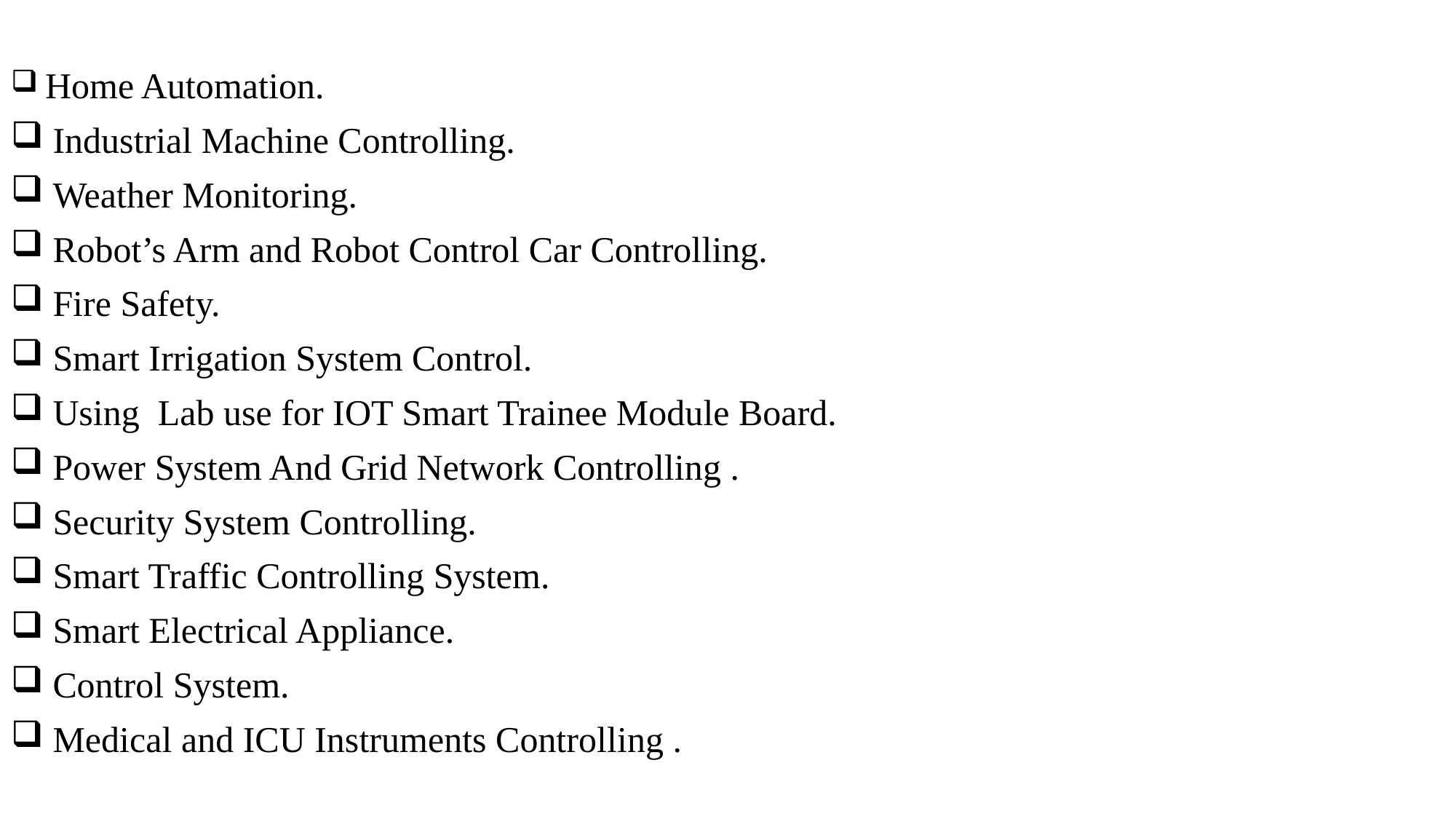

Home Automation.
 Industrial Machine Controlling.
 Weather Monitoring.
 Robot’s Arm and Robot Control Car Controlling.
 Fire Safety.
 Smart Irrigation System Control.
 Using  Lab use for IOT Smart Trainee Module Board.
 Power System And Grid Network Controlling .
 Security System Controlling.
 Smart Traffic Controlling System.
 Smart Electrical Appliance.
 Control System.
 Medical and ICU Instruments Controlling .